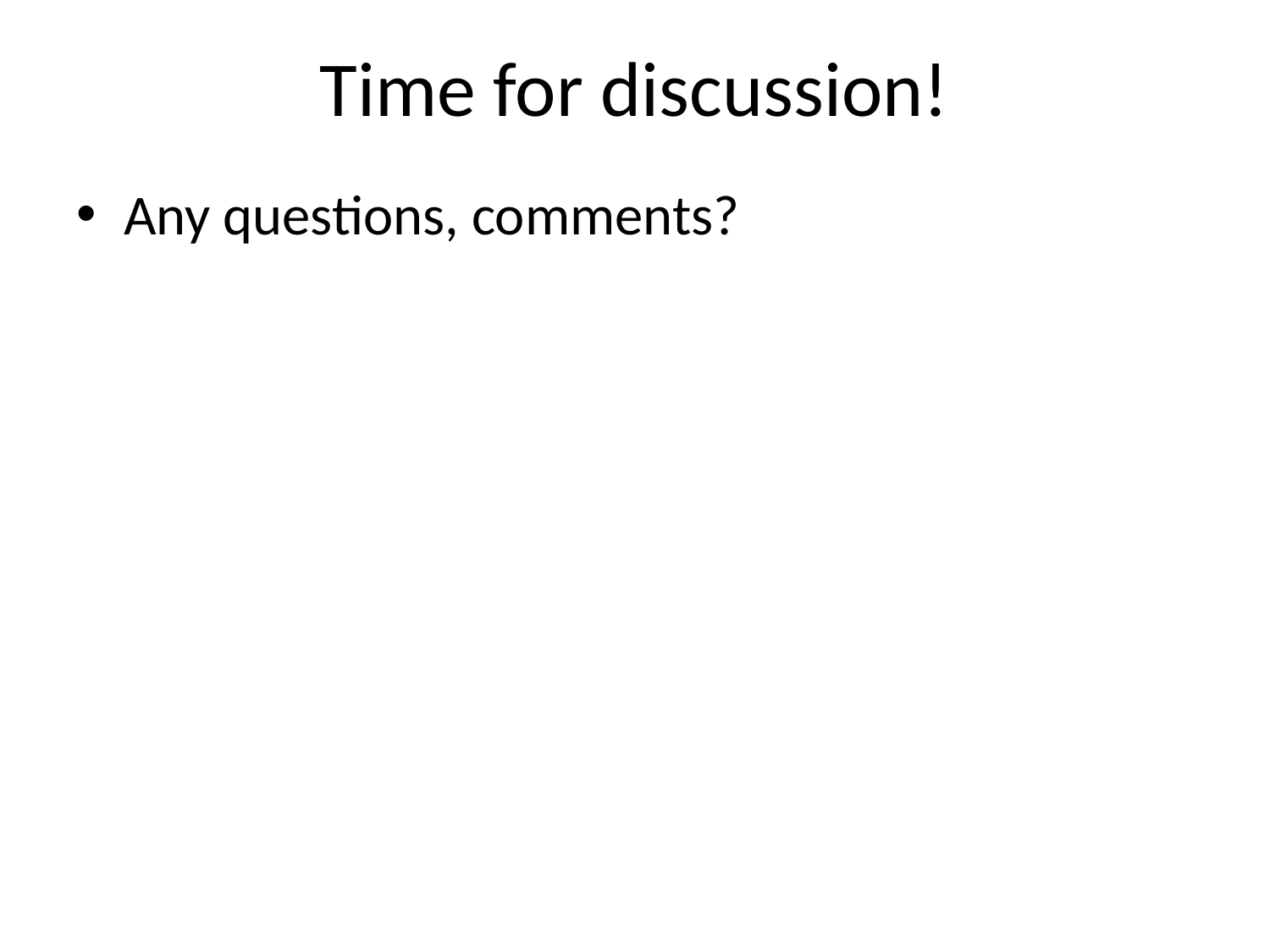

# Time for discussion!
Any questions, comments?